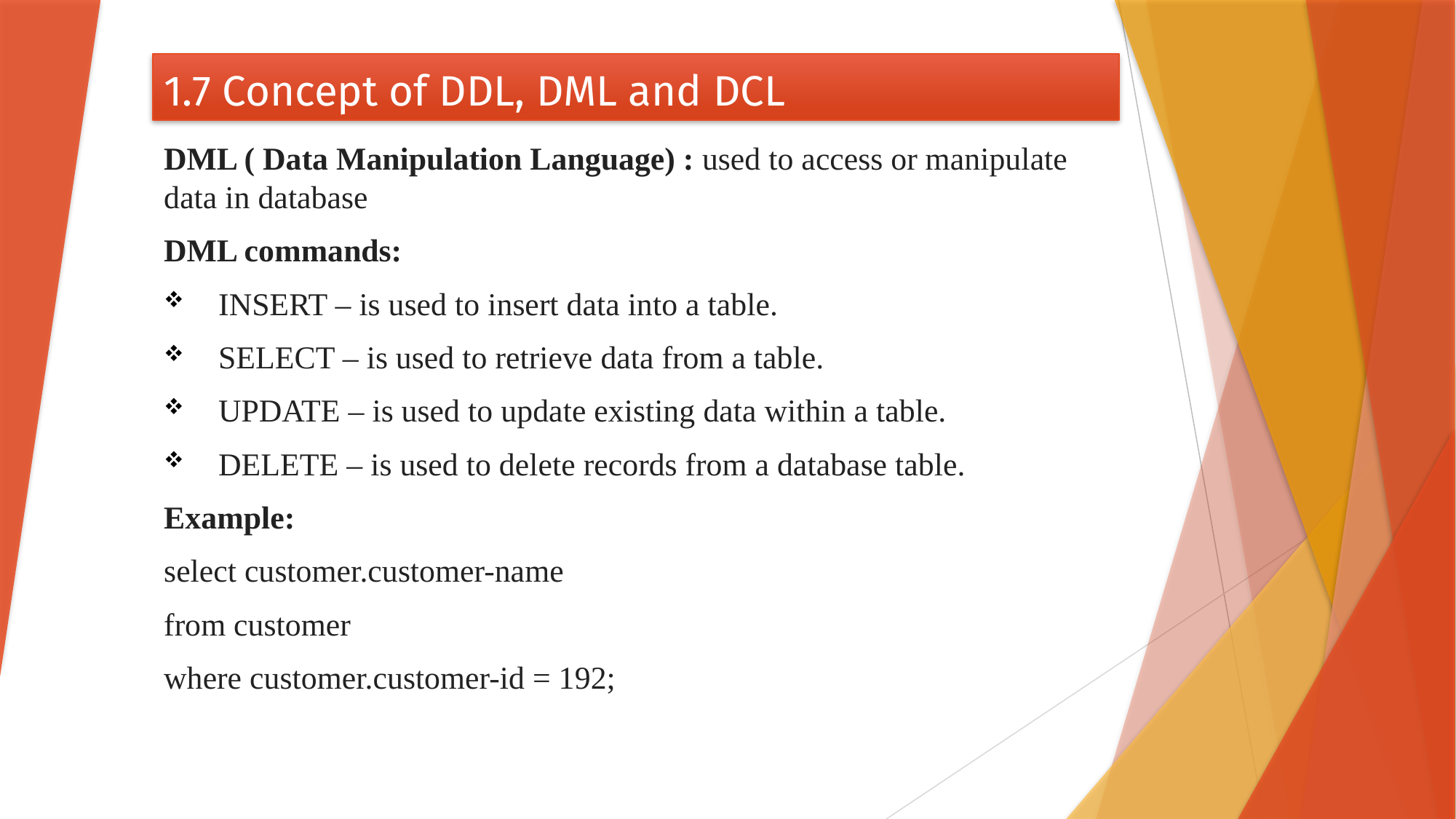

# 1.7 Concept of DDL, DML and DCL
DML ( Data Manipulation Language) : used to access or manipulate data in database
DML commands:
INSERT – is used to insert data into a table.
SELECT – is used to retrieve data from a table.
UPDATE – is used to update existing data within a table.
DELETE – is used to delete records from a database table.
Example:
select customer.customer-name
from customer
where customer.customer-id = 192;